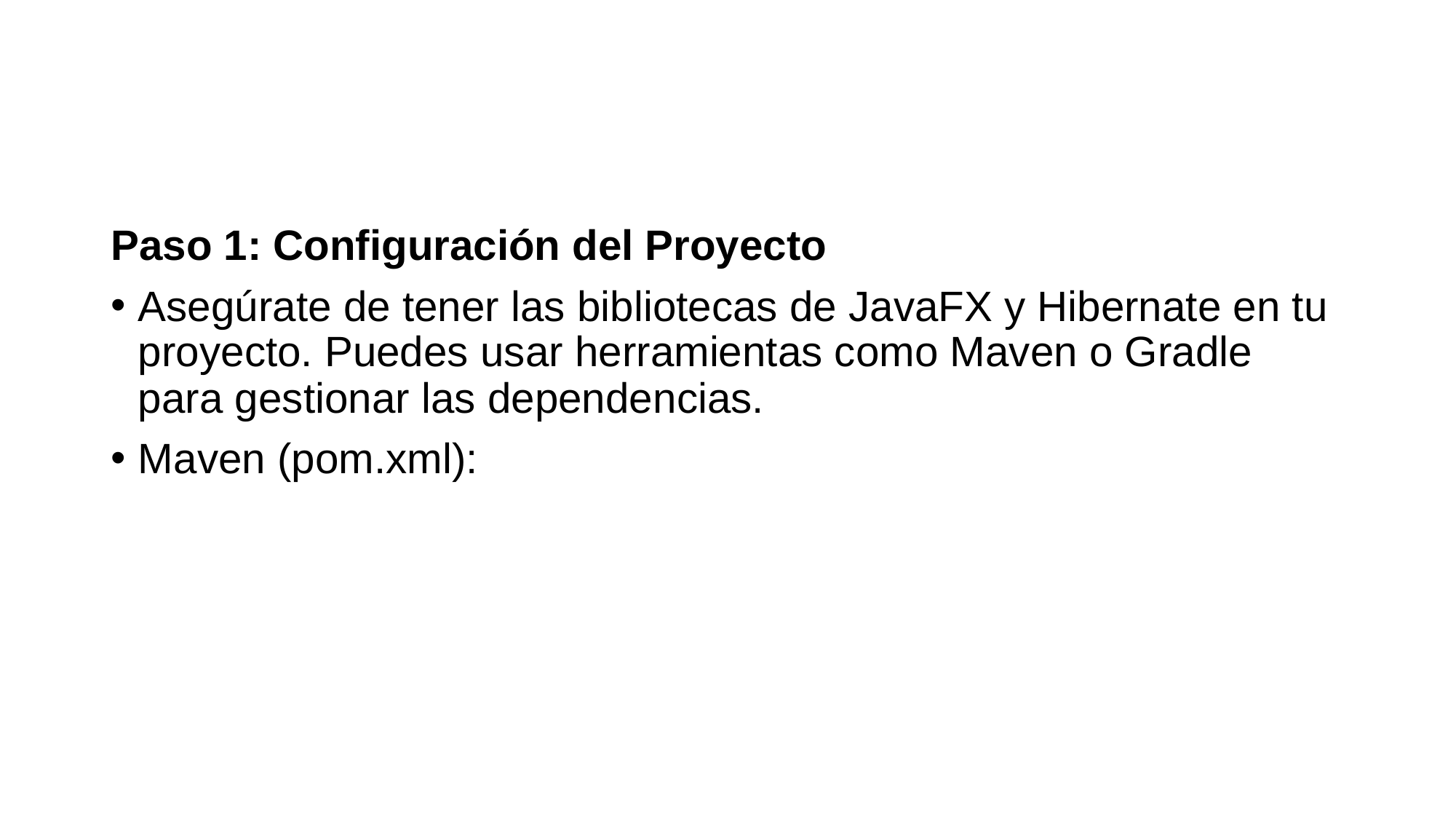

Paso 1: Configuración del Proyecto
Asegúrate de tener las bibliotecas de JavaFX y Hibernate en tu proyecto. Puedes usar herramientas como Maven o Gradle para gestionar las dependencias.
Maven (pom.xml):